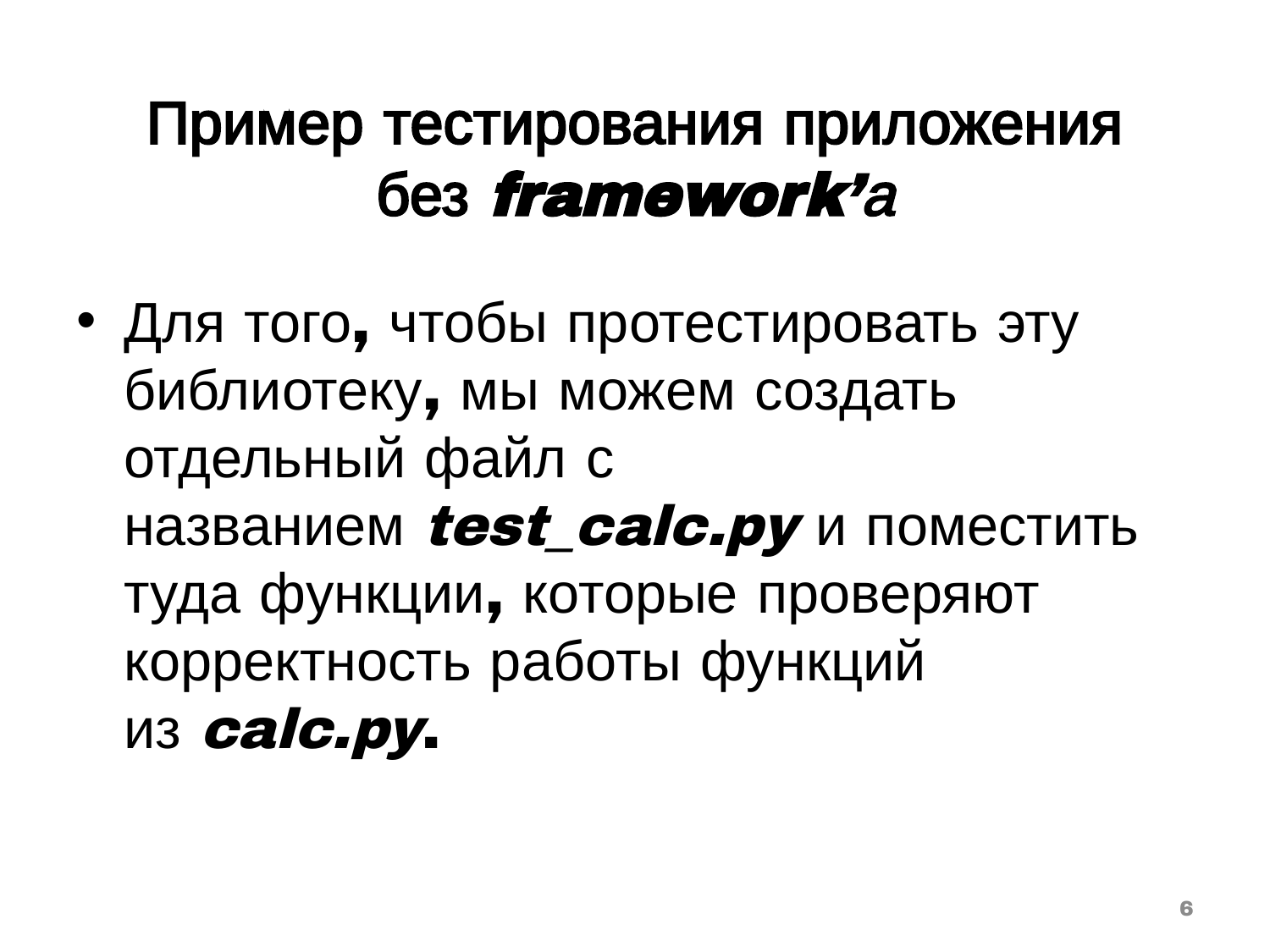

# Пример тестирования приложения без framework’а
Для того, чтобы протестировать эту библиотеку, мы можем создать отдельный файл с названием test_calc.py и поместить туда функции, которые проверяют корректность работы функций из calc.py.
6